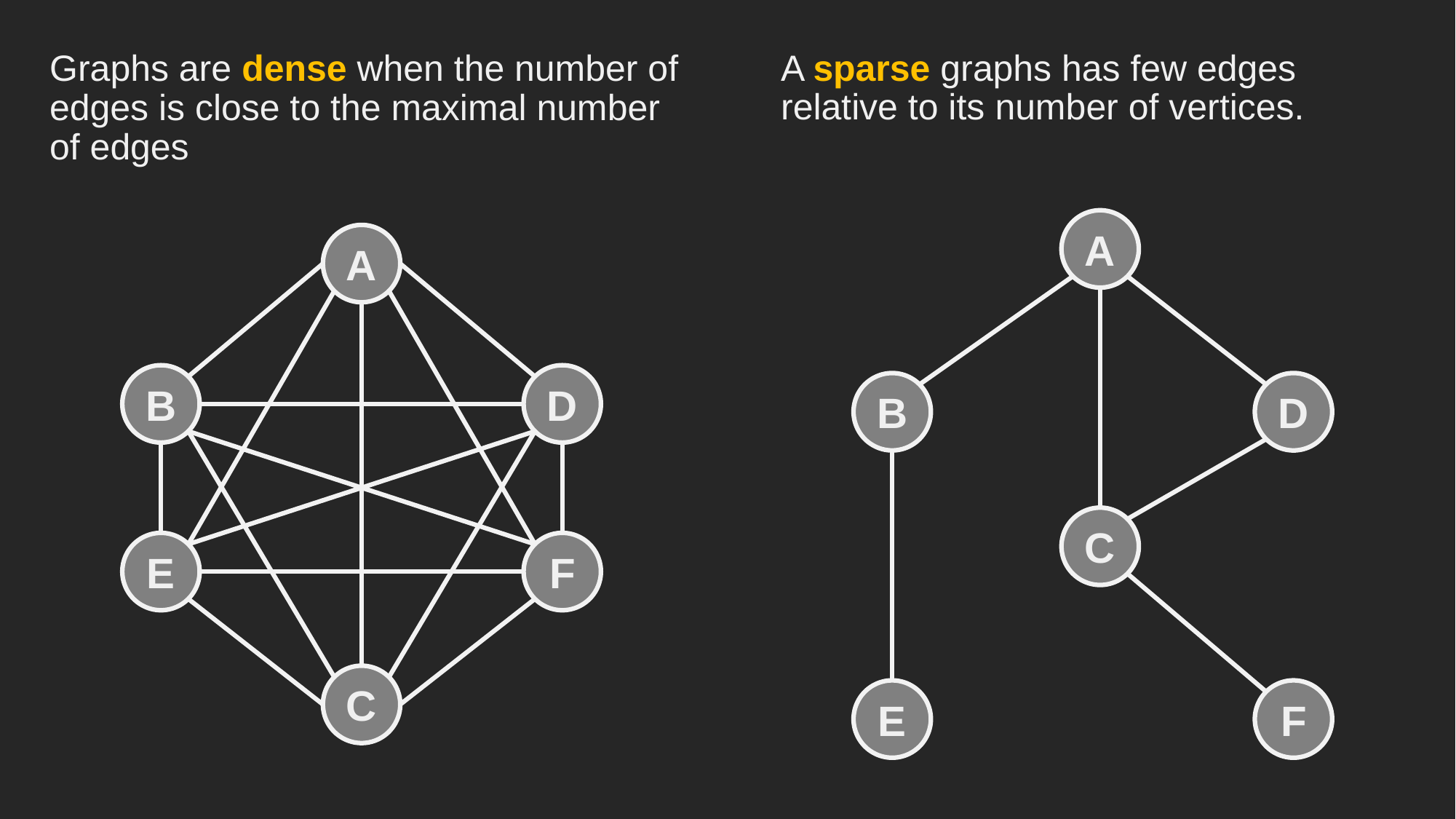

Graphs are dense when the number of edges is close to the maximal number of edges
A sparse graphs has few edges relative to its number of vertices.
A
B
D
C
E
F
A
B
D
E
F
C